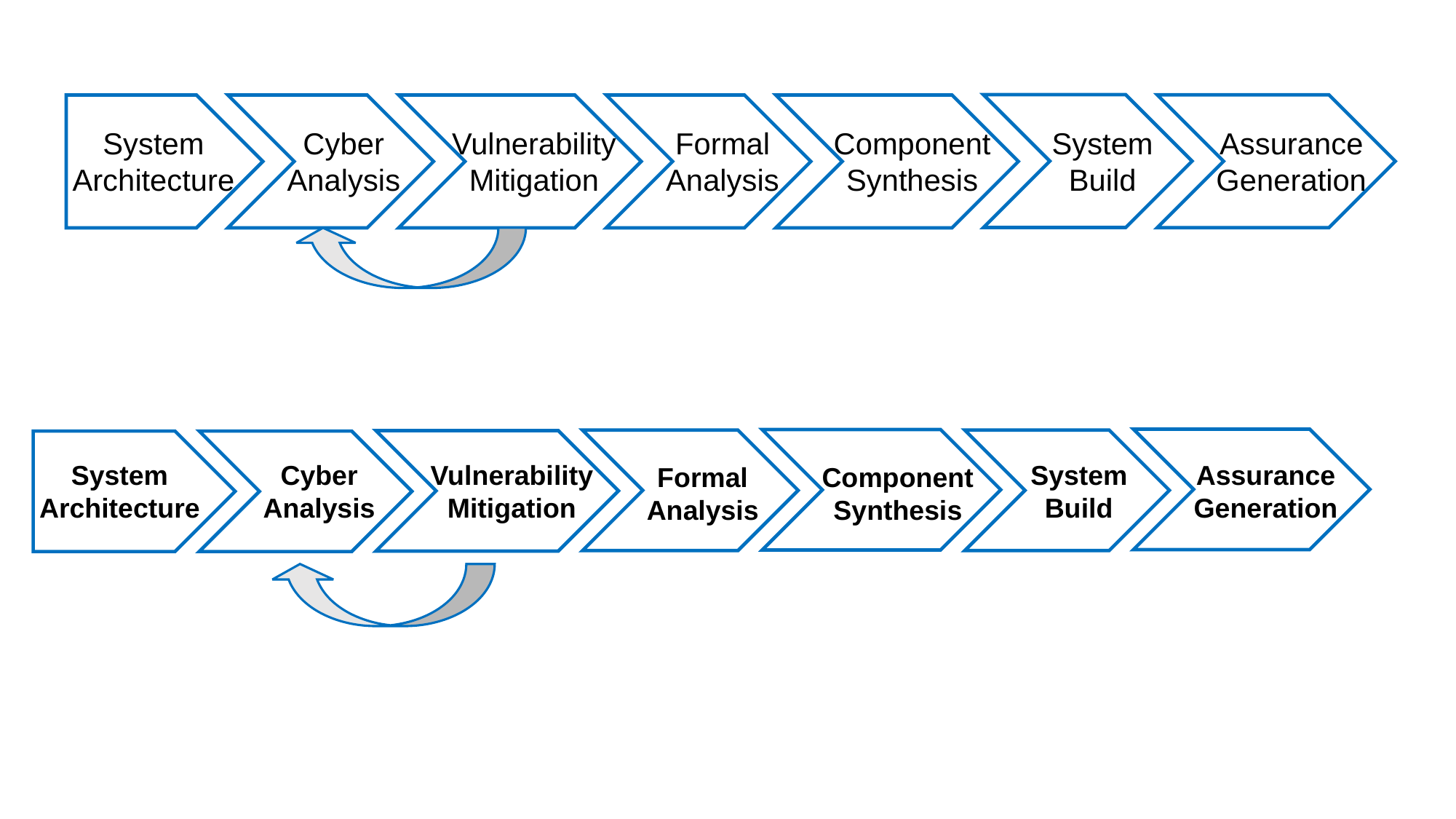

System Build

Assurance Generation

System Architecture

Cyber Analysis

Vulnerability Mitigation

Component Synthesis

Formal Analysis

Assurance Generation

Component Synthesis

Formal Analysis

System Build

Vulnerability Mitigation

System Architecture

Cyber Analysis